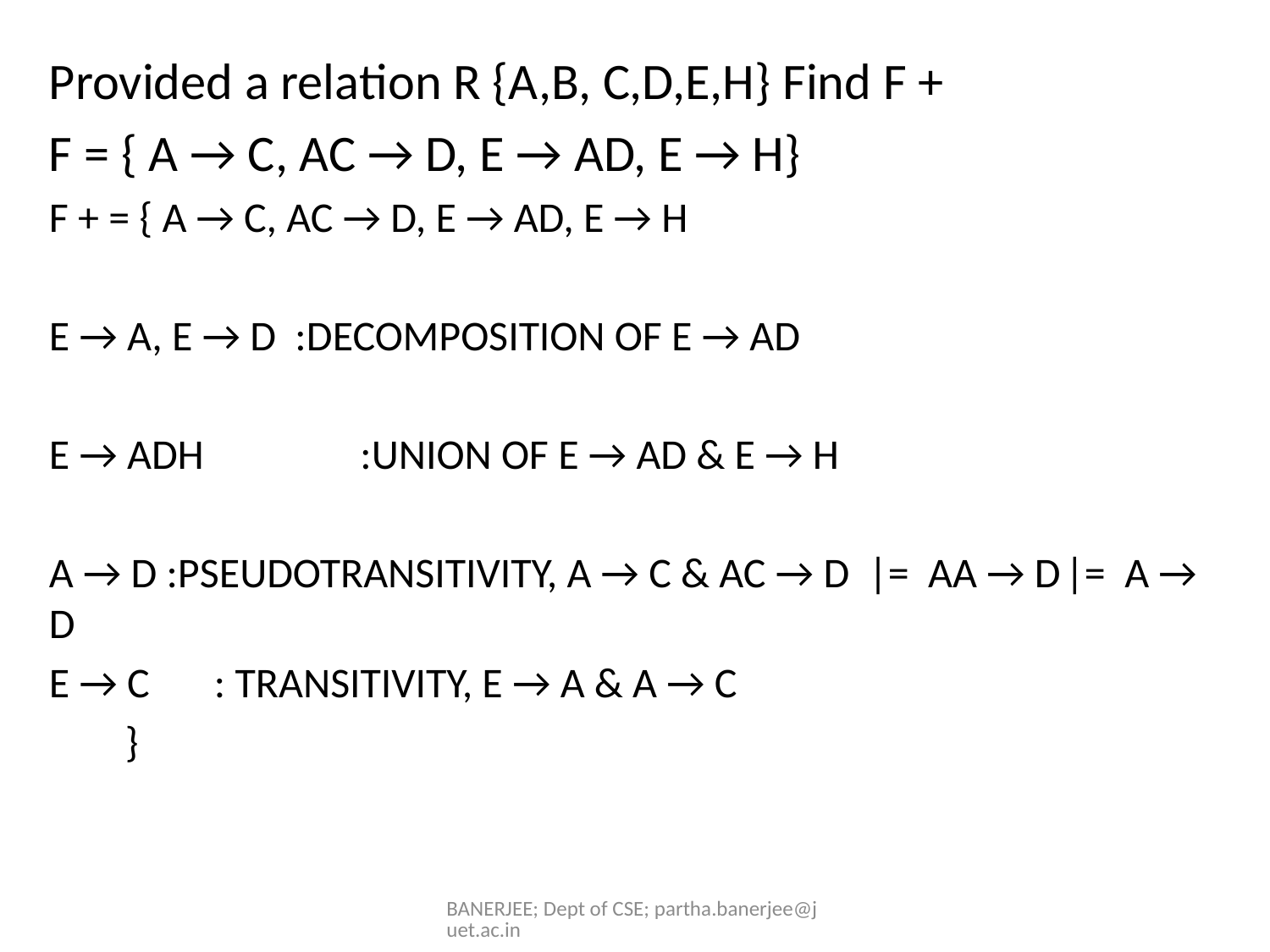

Provided a relation R {A,B, C,D,E,H} Find F +
F = { A → C, AC → D, E → AD, E → H}
F + = { A → C, AC → D, E → AD, E → H

E → A, E → D  :DECOMPOSITION OF E → AD

E → ADH	      :UNION OF E → AD & E → H

A → D :PSEUDOTRANSITIVITY, A → C & AC → D  |=  AA → D	|=  A → D
E → C 	    : TRANSITIVITY, E → A & A → C
        }

BANERJEE; Dept of CSE; partha.banerjee@juet.ac.in